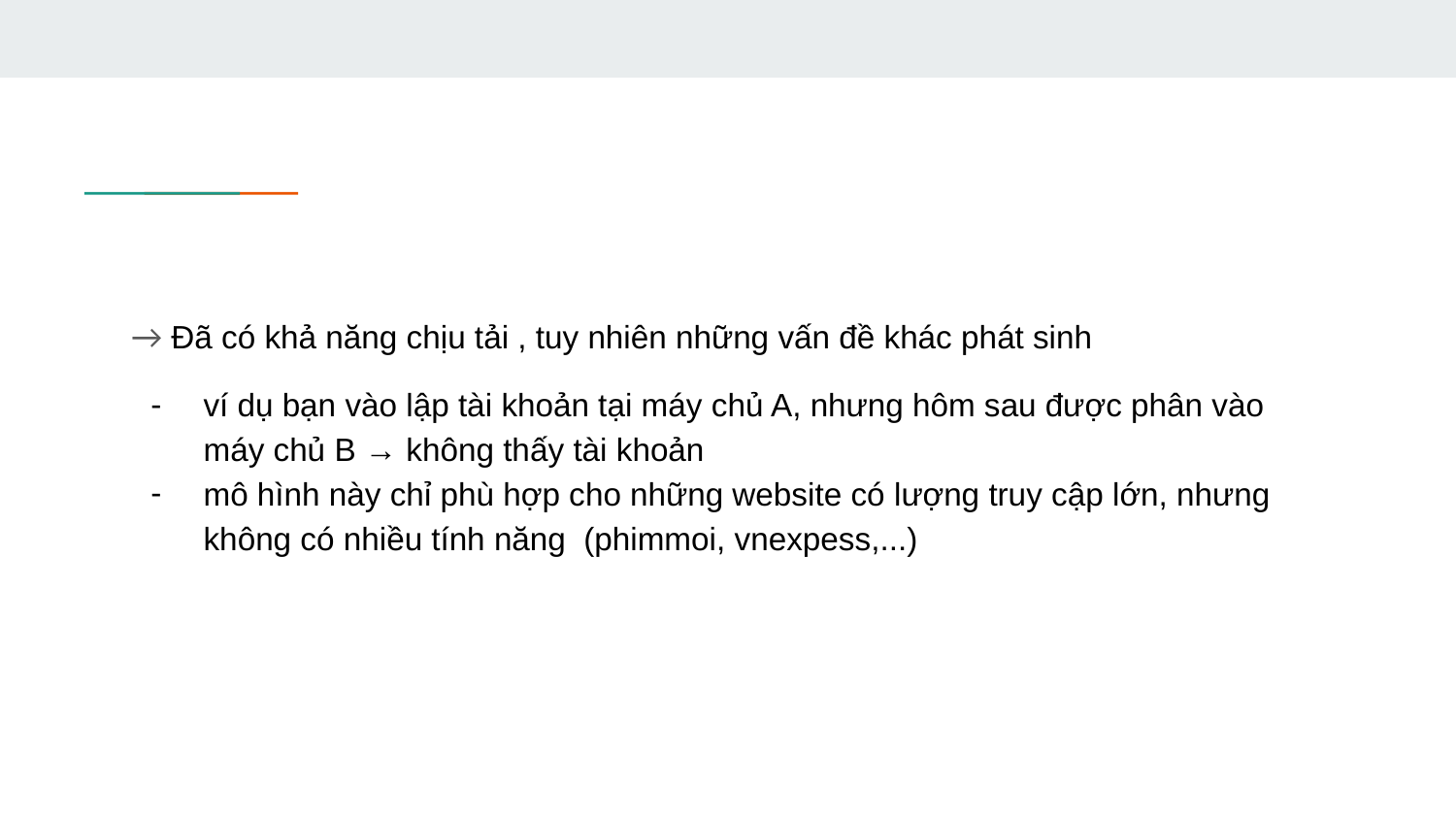

→ Đã có khả năng chịu tải , tuy nhiên những vấn đề khác phát sinh
ví dụ bạn vào lập tài khoản tại máy chủ A, nhưng hôm sau được phân vào máy chủ B → không thấy tài khoản
mô hình này chỉ phù hợp cho những website có lượng truy cập lớn, nhưng không có nhiều tính năng  (phimmoi, vnexpess,...)